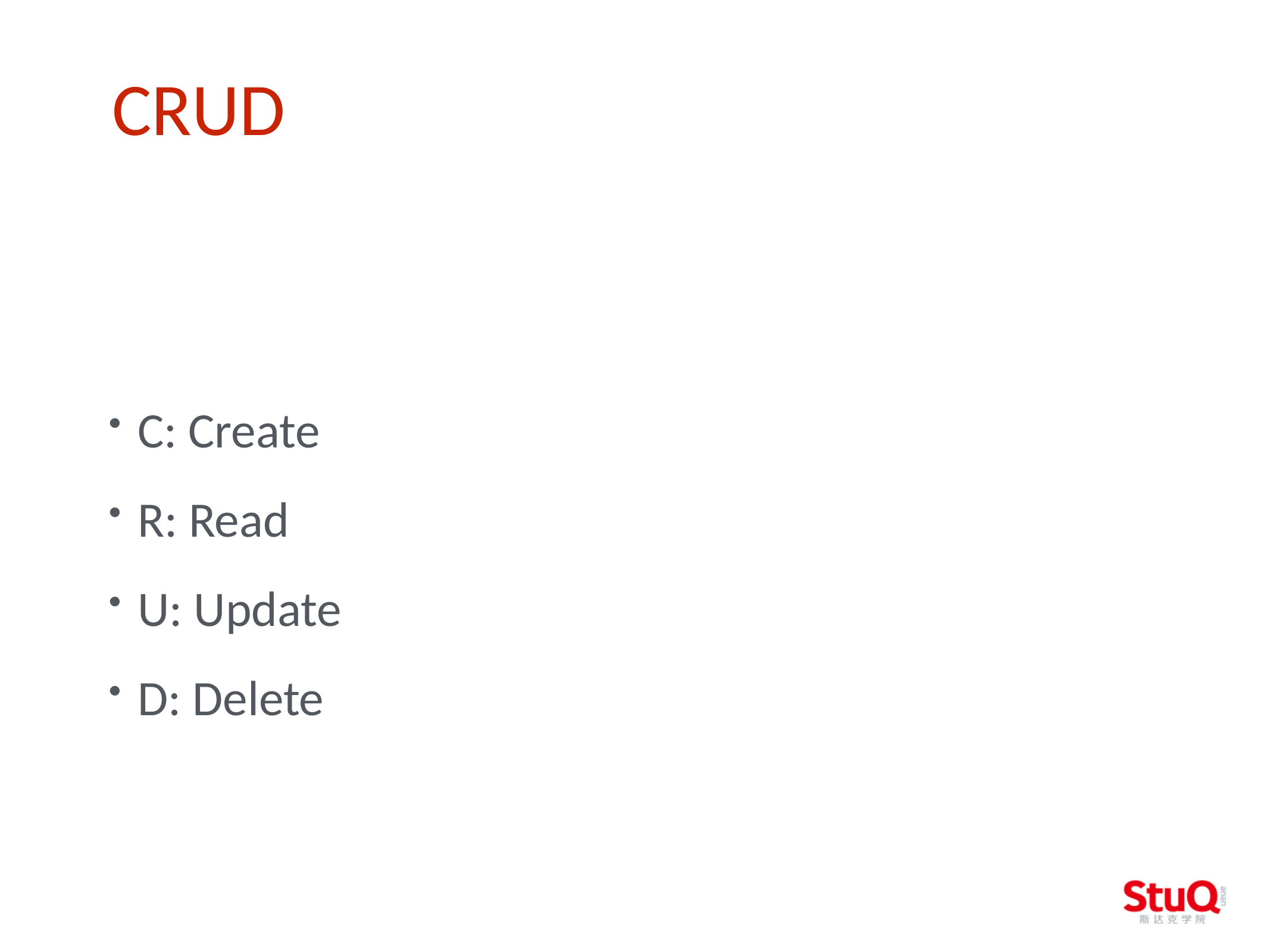

CRUD
C: Create
R: Read
U: Update
D: Delete